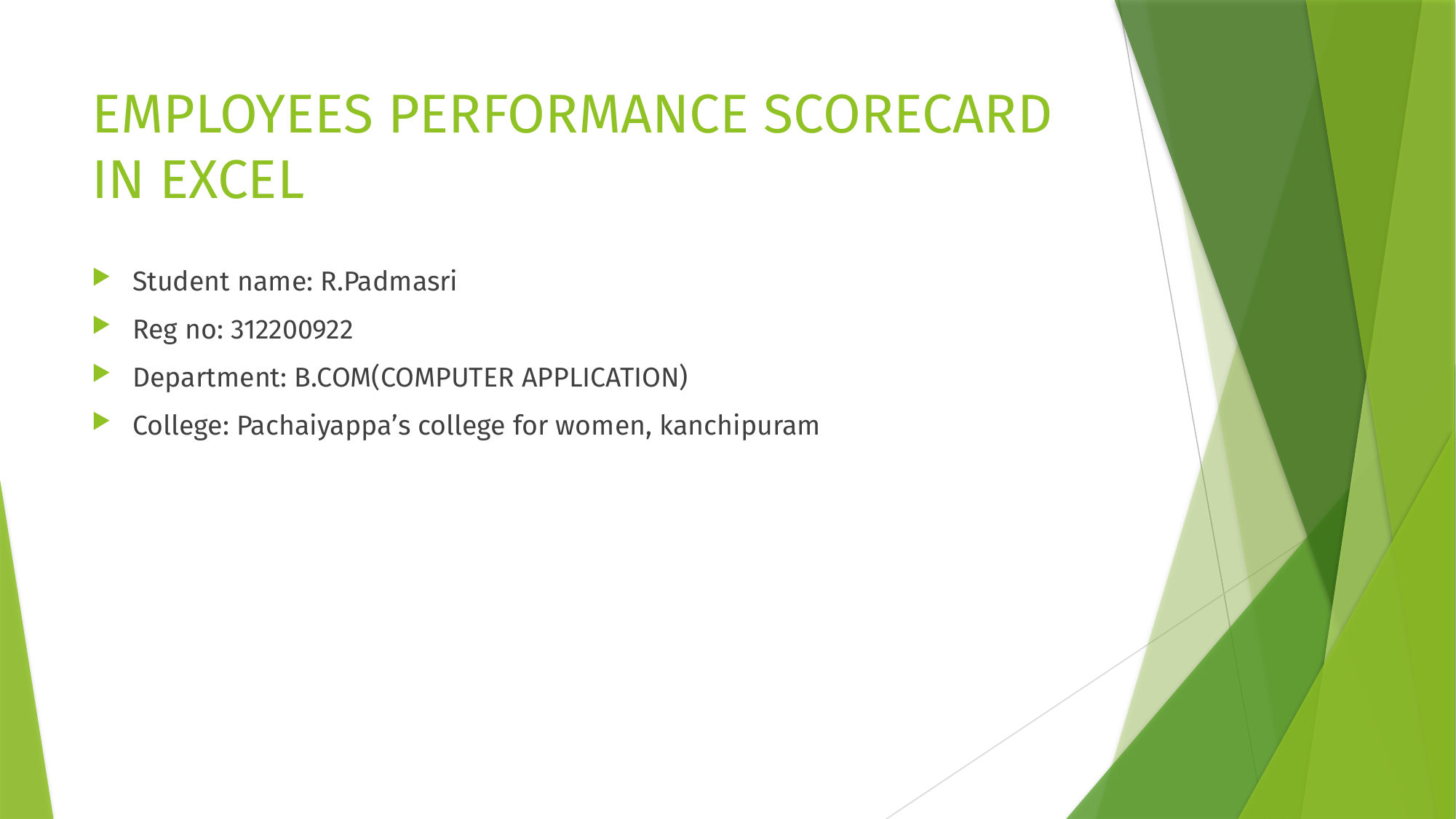

# EMPLOYEES PERFORMANCE SCORECARD IN EXCEL
Student name: R.Padmasri
Reg no: 312200922
Department: B.COM(COMPUTER APPLICATION)
College: Pachaiyappa’s college for women, kanchipuram